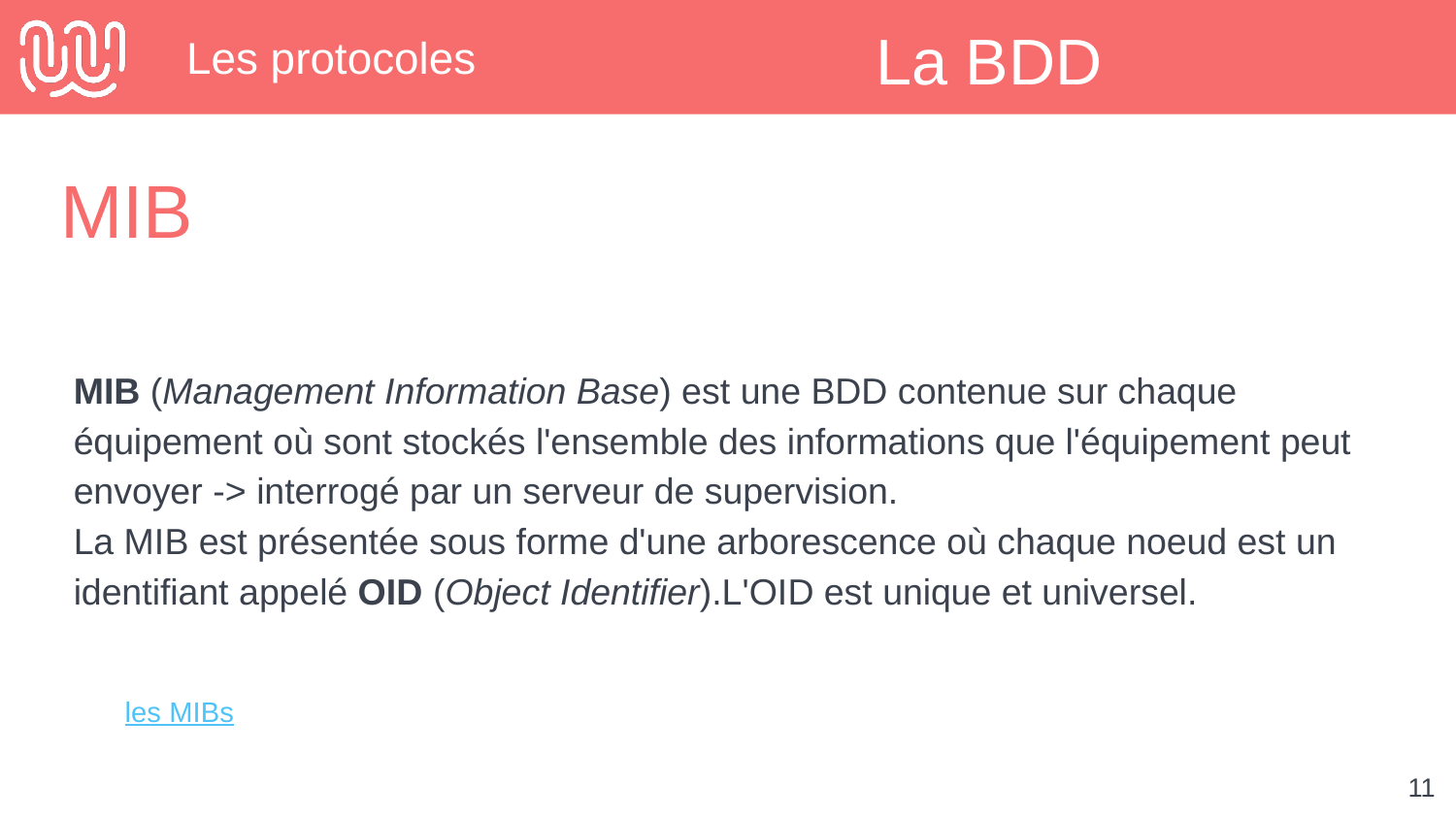

# Les protocoles
La BDD
MIB
MIB (Management Information Base) est une BDD contenue sur chaque équipement où sont stockés l'ensemble des informations que l'équipement peut envoyer -> interrogé par un serveur de supervision.
La MIB est présentée sous forme d'une arborescence où chaque noeud est un identifiant appelé OID (Object Identifier).L'OID est unique et universel.

les MIBs
11